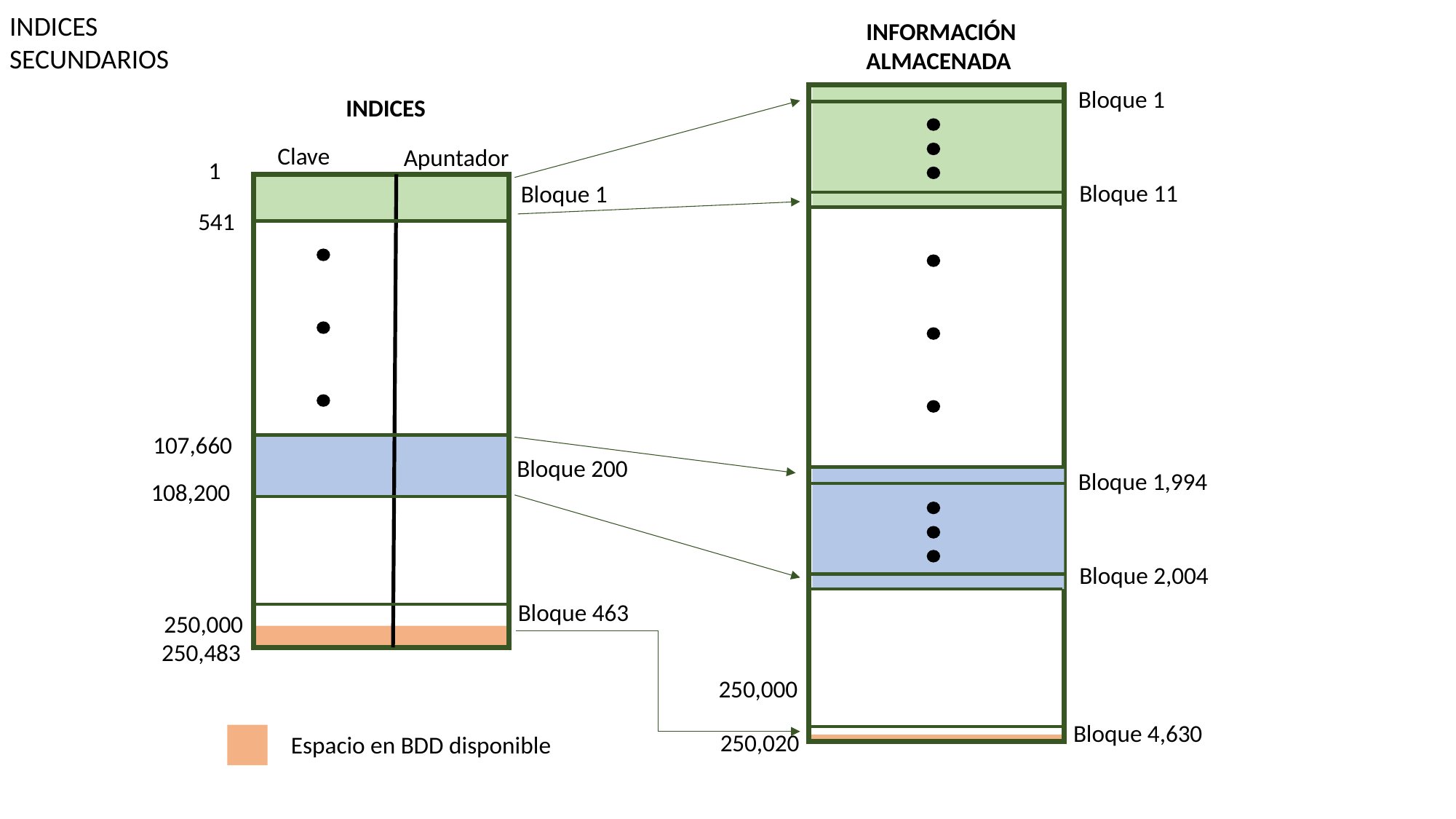

INDICES SECUNDARIOS
INFORMACIÓN ALMACENADA
Bloque 1

INDICES

Clave
Apuntador

1

Bloque 11
Bloque 1

541

107,660

Bloque 200
Bloque 1,994

108,200

Bloque 2,004
Bloque 463
250,000

250,483
250,000
Bloque 4,630
250,020
Espacio en BDD disponible